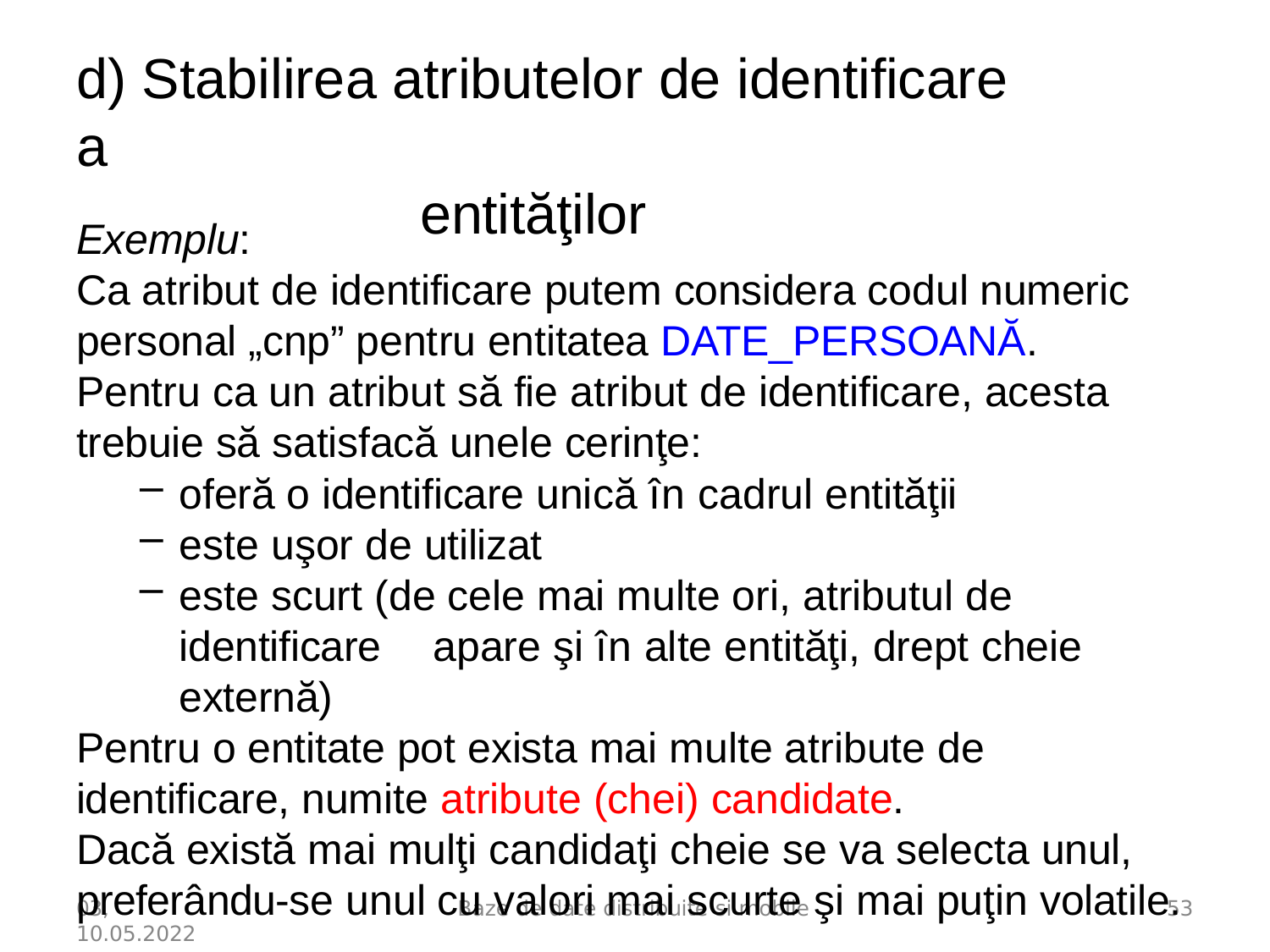

# d) Stabilirea atributelor de identificare a
entităţilor
Exemplu:
Ca atribut de identificare putem considera codul numeric
personal „cnp” pentru entitatea DATE_PERSOANĂ.
Pentru ca un atribut să fie atribut de identificare, acesta trebuie să satisfacă unele cerinţe:
oferă o identificare unică în cadrul entităţii
este uşor de utilizat
este scurt (de cele mai multe ori, atributul de identificare 	apare şi în alte entităţi, drept cheie externă)
Pentru o entitate pot exista mai multe atribute de identificare, numite atribute (chei) candidate.
Dacă există mai mulţi candidaţi cheie se va selecta unul,
preferându-se unul cu valori mai scurte şi mai puţin volatile.
03,
10.05.2022
Baze de date distribuite si mobile
53